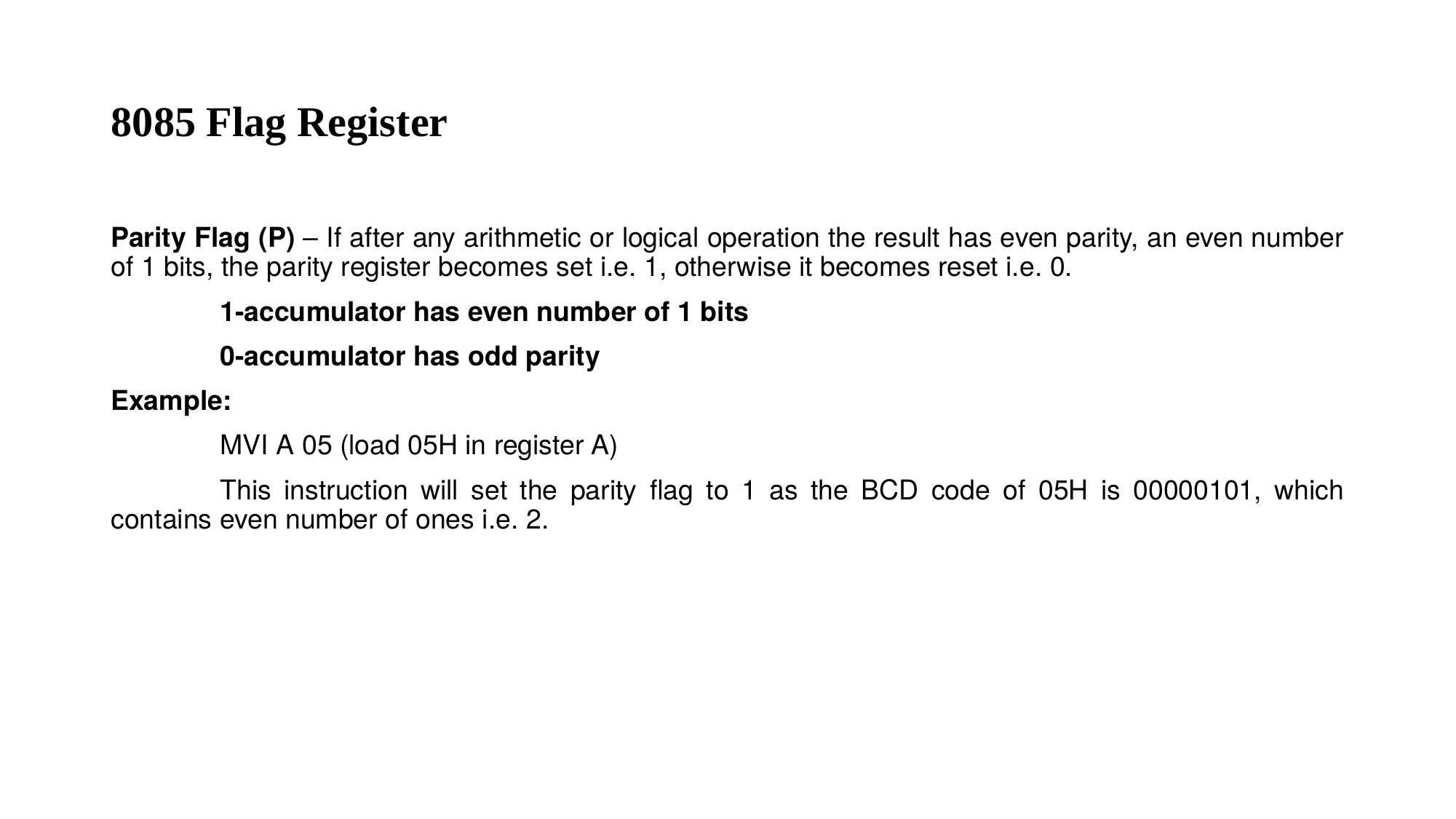

# 8085 Flag Register
Parity Flag (P) – If after any arithmetic or logical operation the result has even parity, an even number of 1 bits, the parity register becomes set i.e. 1, otherwise it becomes reset i.e. 0.
	1-accumulator has even number of 1 bits
	0-accumulator has odd parity
Example:
	MVI A 05 (load 05H in register A)
	This instruction will set the parity flag to 1 as the BCD code of 05H is 00000101, which contains even number of ones i.e. 2.